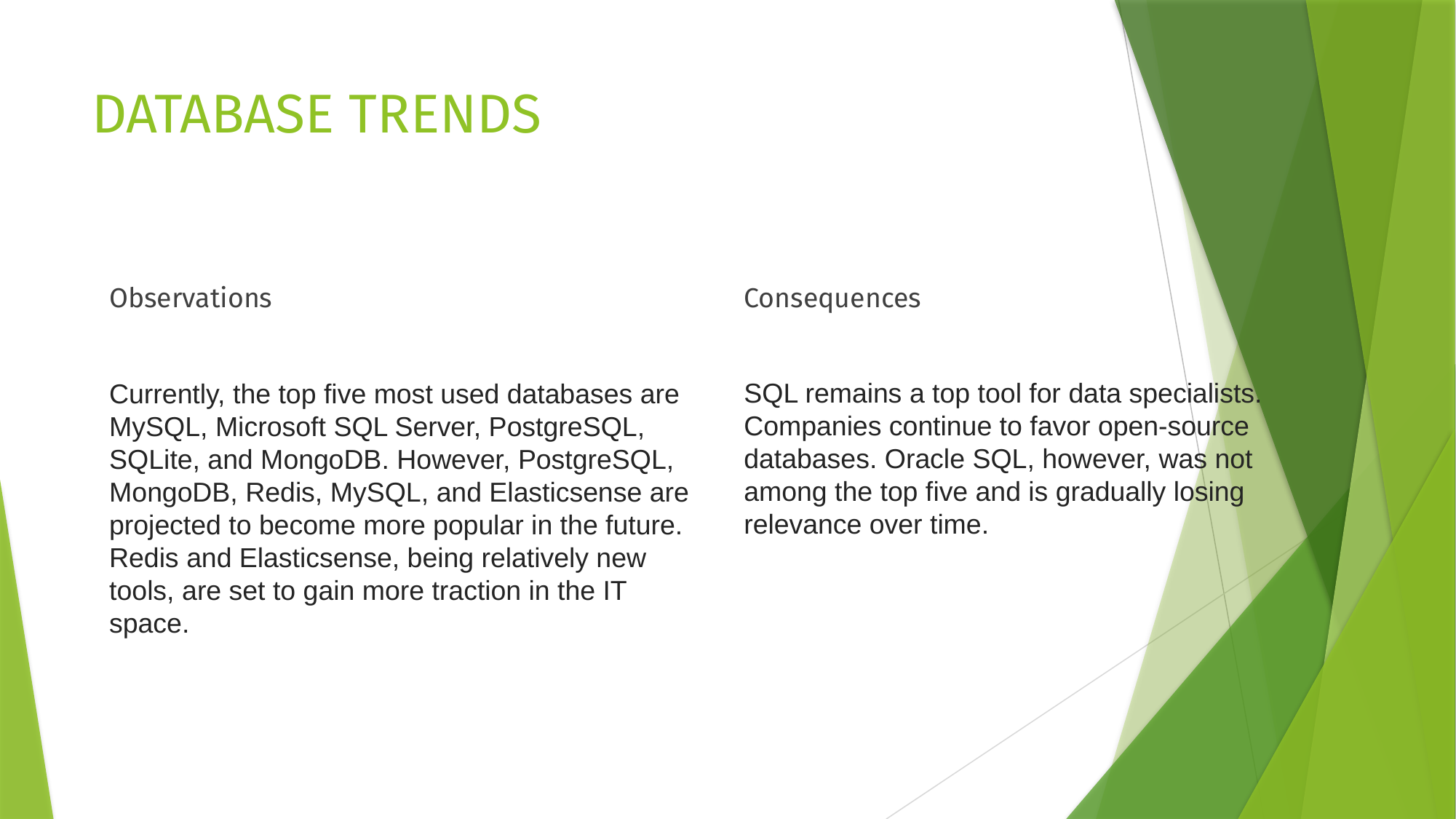

# DATABASE TRENDS
Consequences

SQL remains a top tool for data specialists. Companies continue to favor open-source databases. Oracle SQL, however, was not among the top five and is gradually losing relevance over time.

Observations

Currently, the top five most used databases are MySQL, Microsoft SQL Server, PostgreSQL, SQLite, and MongoDB. However, PostgreSQL, MongoDB, Redis, MySQL, and Elasticsense are projected to become more popular in the future. Redis and Elasticsense, being relatively new tools, are set to gain more traction in the IT space.